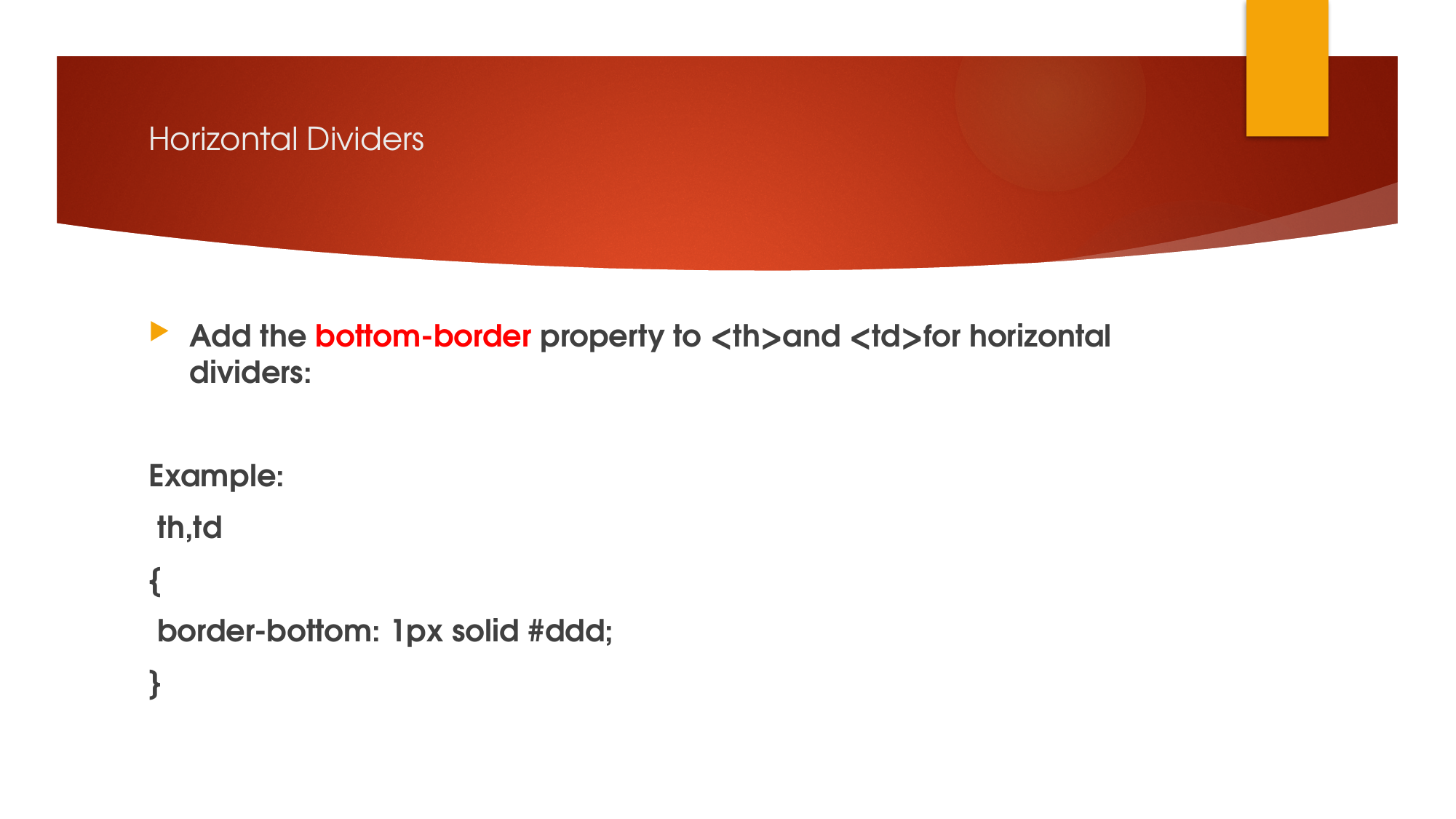

# Horizontal Dividers
Add the bottom-border property to <th>and <td>for horizontal dividers:

Example:
 th,td
{
 border-bottom: 1px solid #ddd;
}